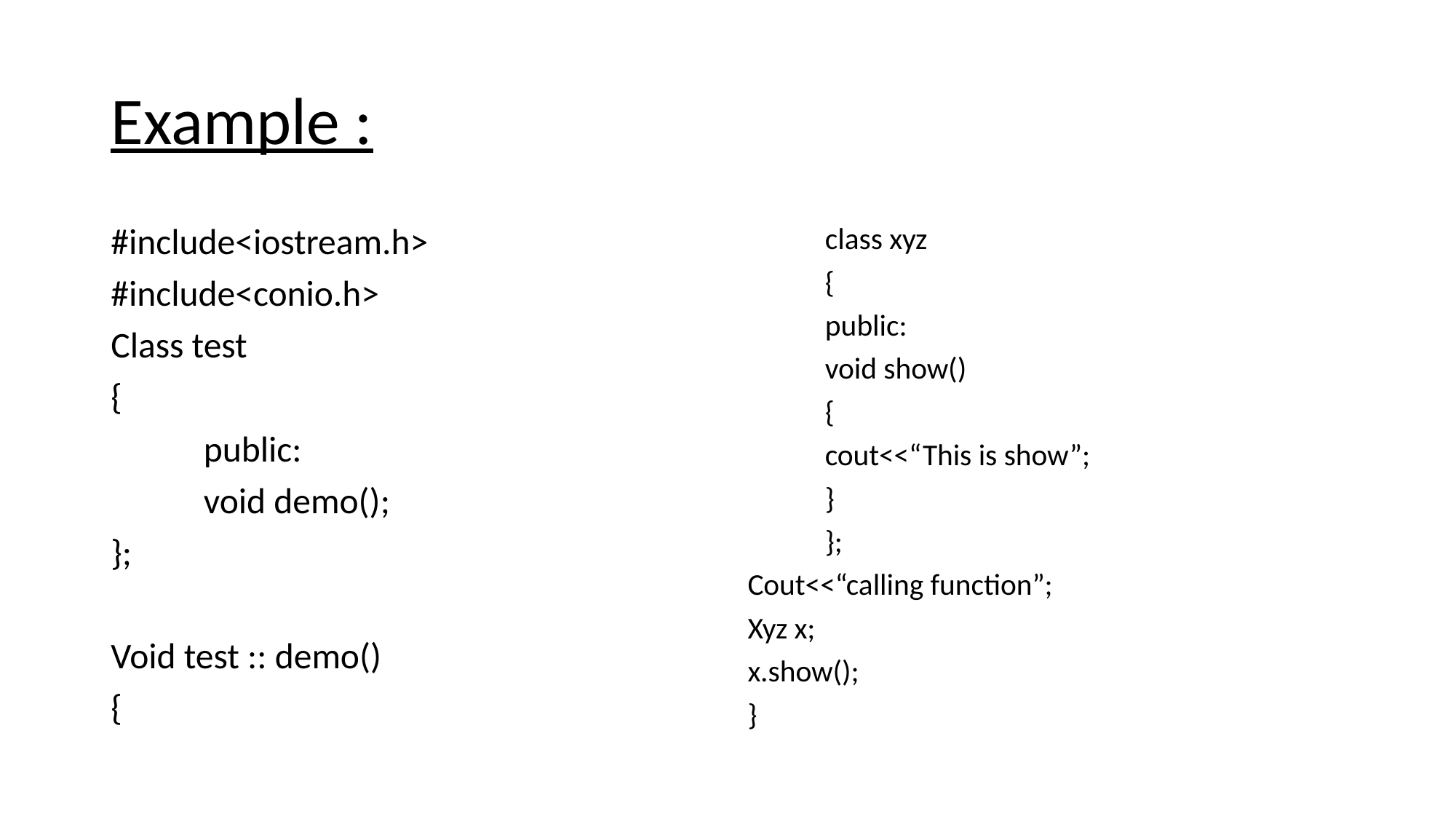

# Example :
#include<iostream.h>
#include<conio.h>
Class test
{
	public:
	void demo();
};

Void test :: demo()
{
	class xyz
	{
		public:
		void show()
		{
		cout<<“This is show”;
		}
	};
Cout<<“calling function”;
Xyz x;
x.show();
}